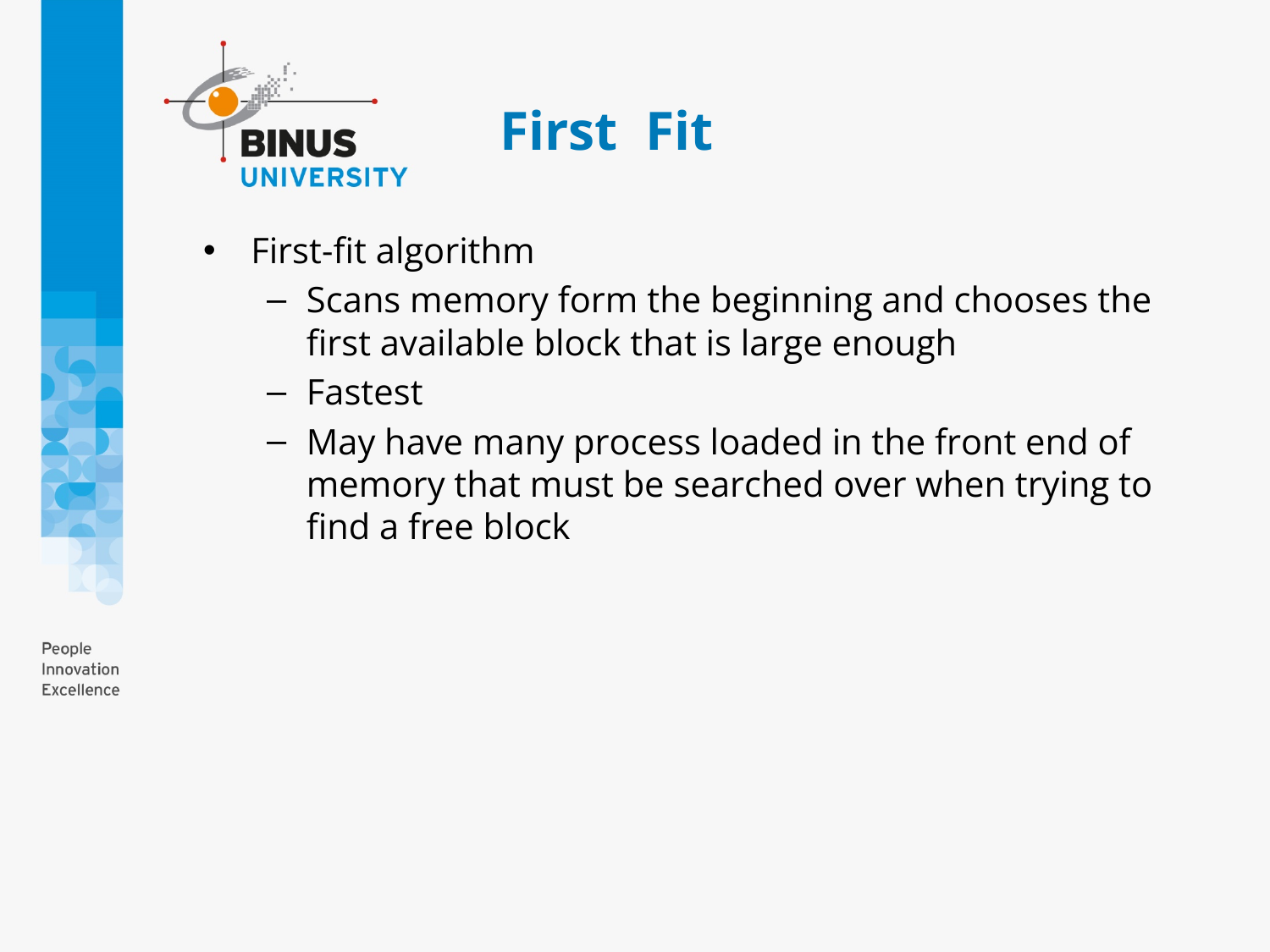

# First  Fit
First-fit algorithm
Scans memory form the beginning and chooses the first available block that is large enough
Fastest
May have many process loaded in the front end of memory that must be searched over when trying to find a free block